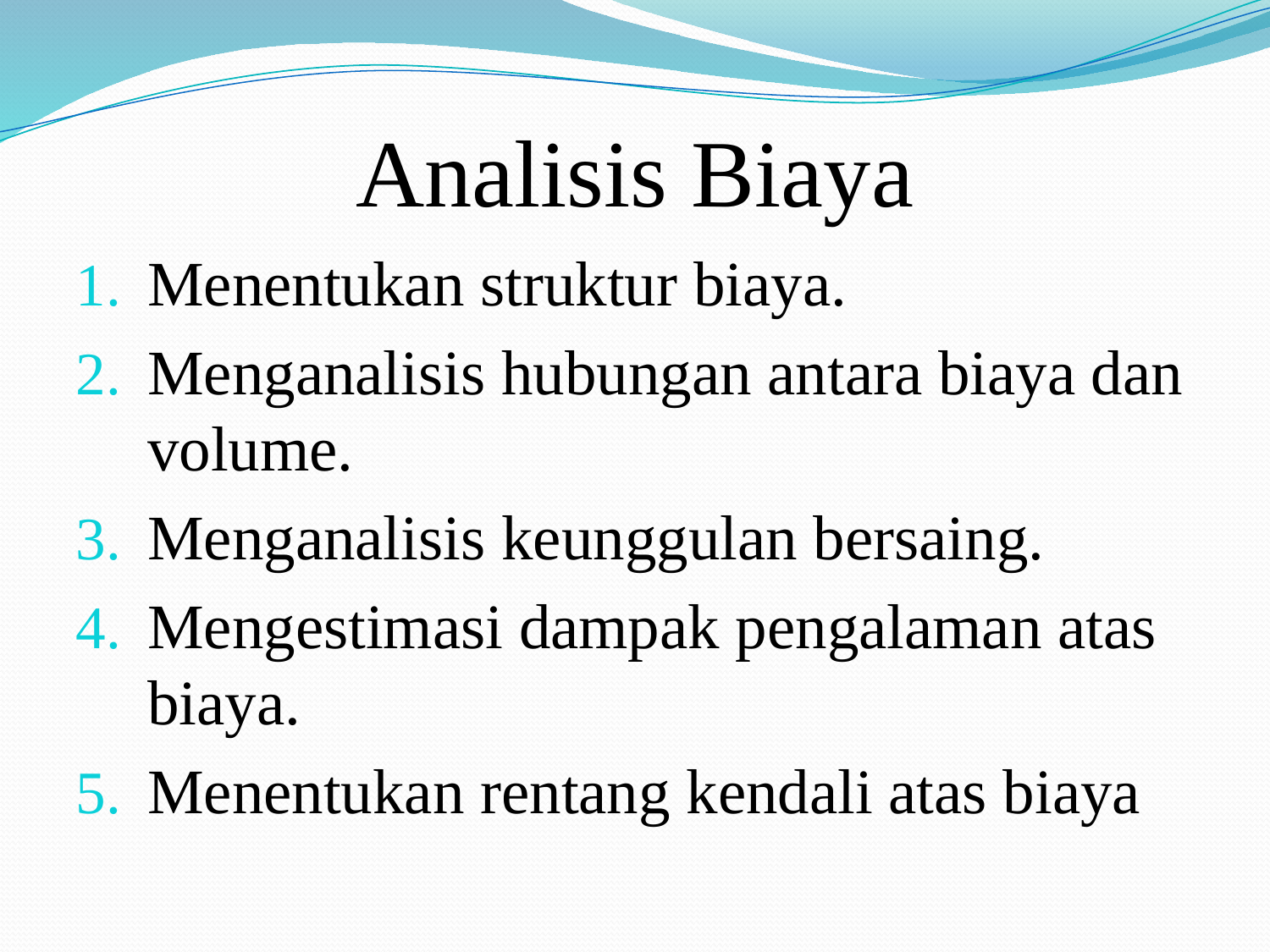

# Analisis Biaya
Menentukan struktur biaya.
Menganalisis hubungan antara biaya dan volume.
Menganalisis keunggulan bersaing.
Mengestimasi dampak pengalaman atas biaya.
Menentukan rentang kendali atas biaya